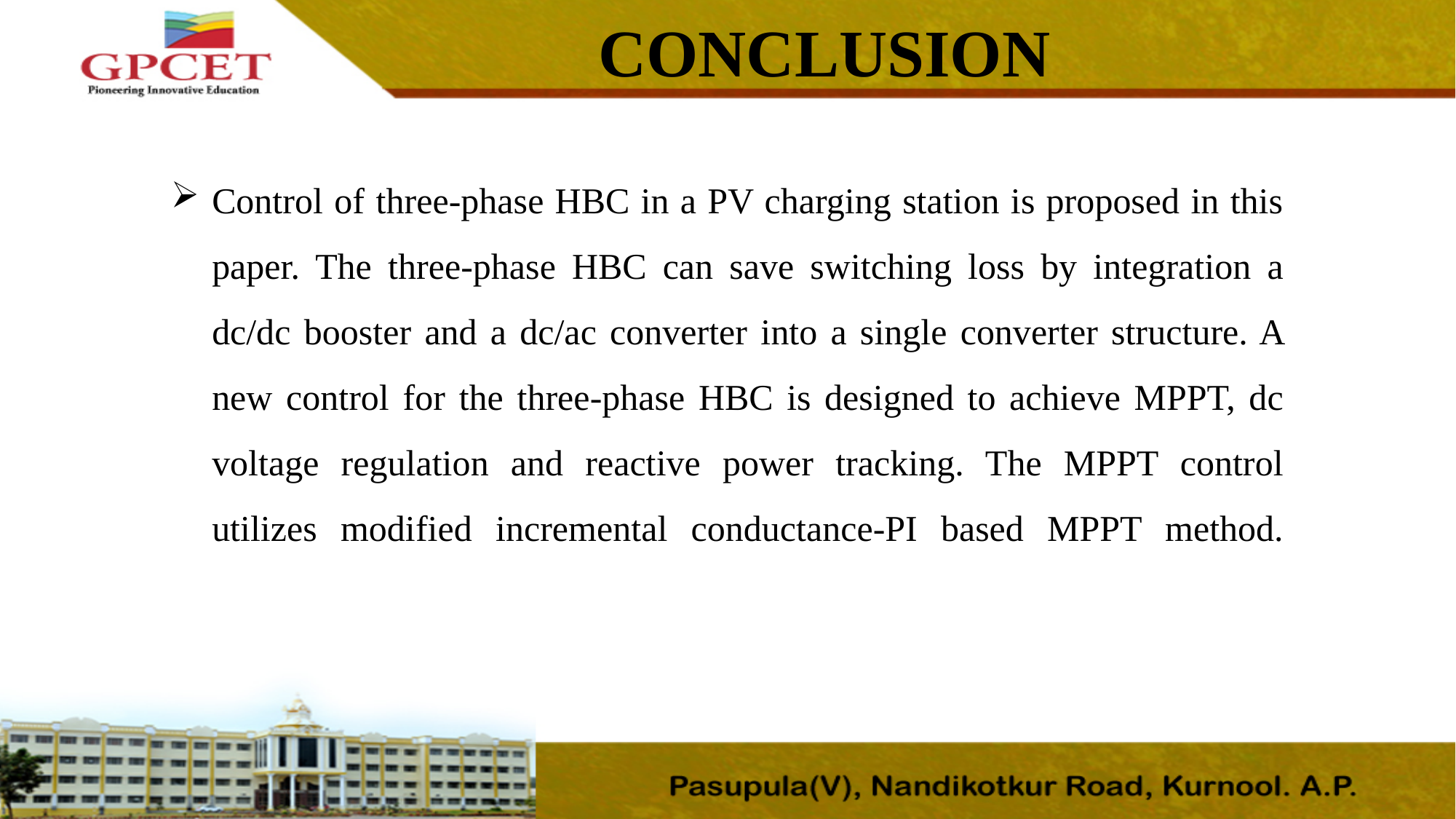

# CONCLUSION
Control of three-phase HBC in a PV charging station is proposed in this paper. The three-phase HBC can save switching loss by integration a dc/dc booster and a dc/ac converter into a single converter structure. A new control for the three-phase HBC is designed to achieve MPPT, dc voltage regulation and reactive power tracking. The MPPT control utilizes modified incremental conductance-PI based MPPT method.